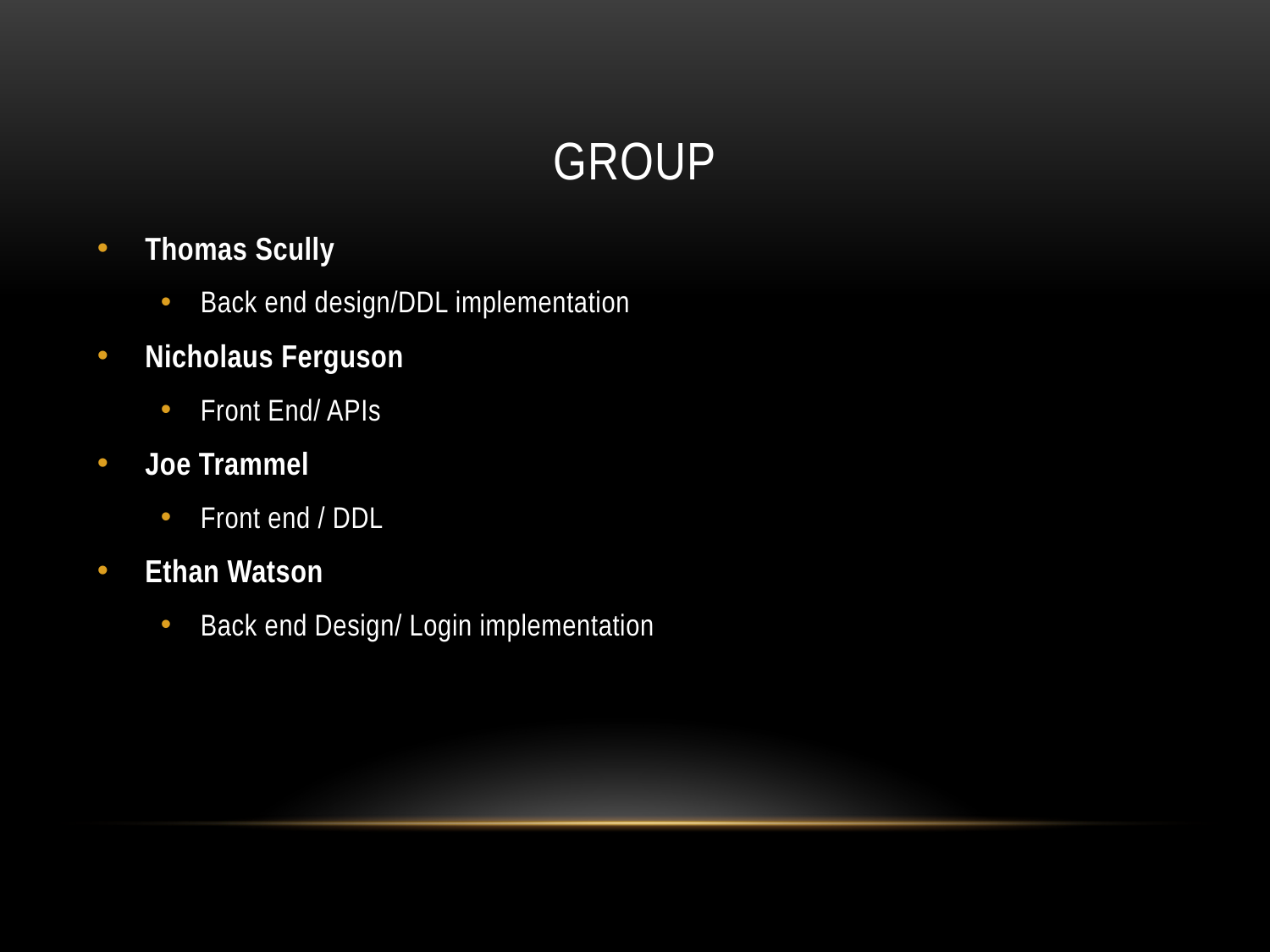

# Group
Thomas Scully
Back end design/DDL implementation
Nicholaus Ferguson
Front End/ APIs
Joe Trammel
Front end / DDL
Ethan Watson
Back end Design/ Login implementation